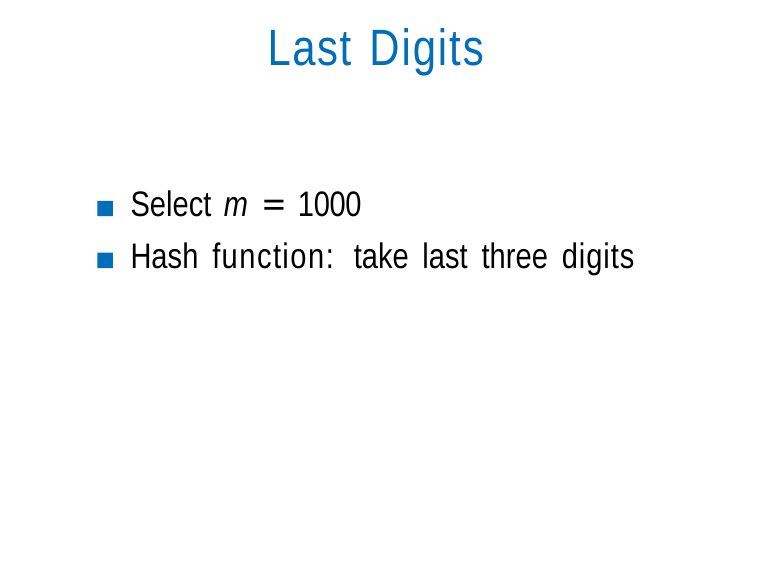

# Last Digits
Select m = 1000
Hash function:  take last three digits